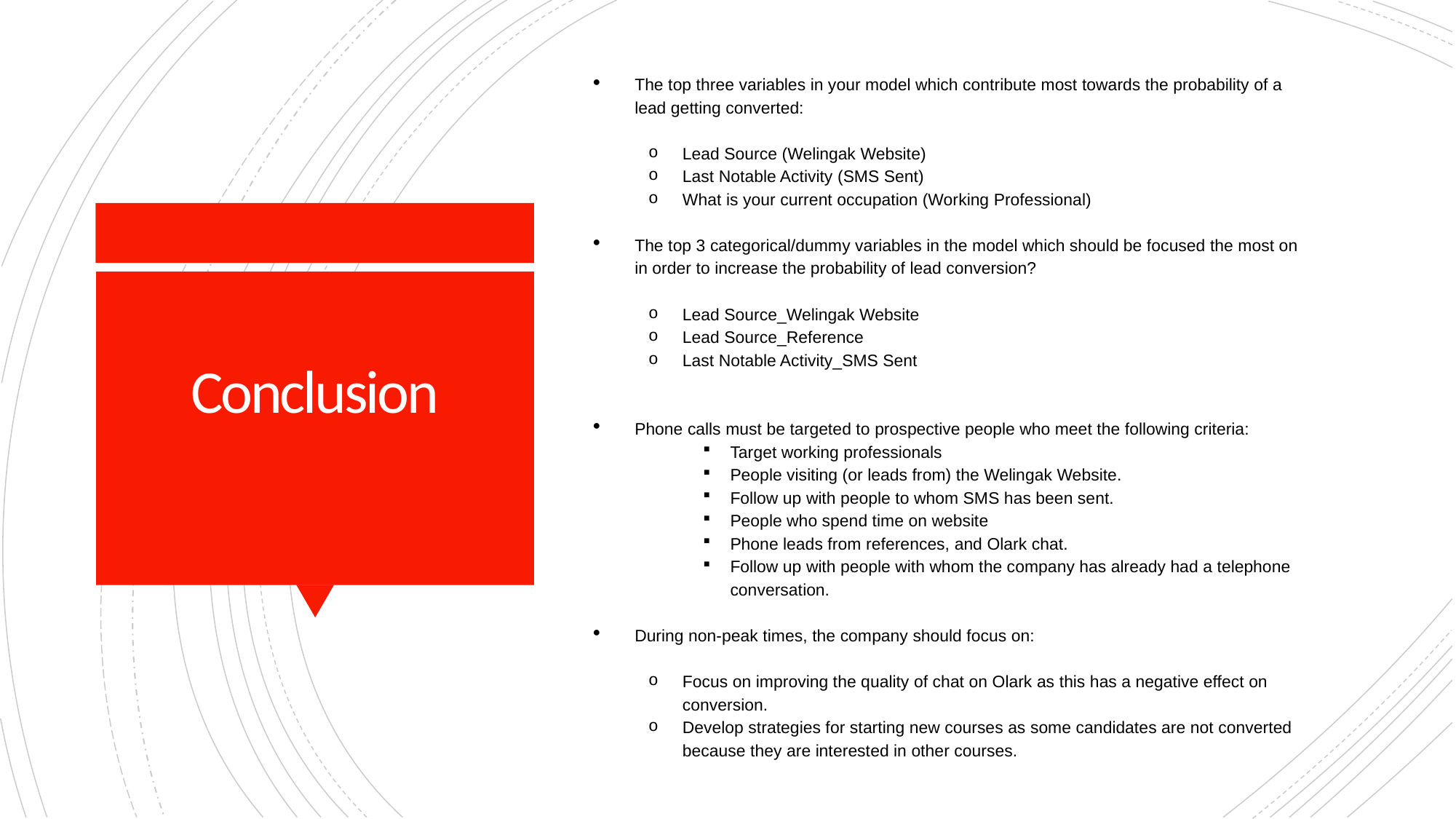

The top three variables in your model which contribute most towards the probability of a lead getting converted:

Lead Source (Welingak Website)
Last Notable Activity (SMS Sent)
What is your current occupation (Working Professional)

The top 3 categorical/dummy variables in the model which should be focused the most on in order to increase the probability of lead conversion?

Lead Source_Welingak Website
Lead Source_Reference
Last Notable Activity_SMS Sent

Phone calls must be targeted to prospective people who meet the following criteria:
Target working professionals
People visiting (or leads from) the Welingak Website.
Follow up with people to whom SMS has been sent.
People who spend time on website
Phone leads from references, and Olark chat.
Follow up with people with whom the company has already had a telephone conversation.

During non-peak times, the company should focus on:

Focus on improving the quality of chat on Olark as this has a negative effect on conversion.
Develop strategies for starting new courses as some candidates are not converted because they are interested in other courses.

# Conclusion